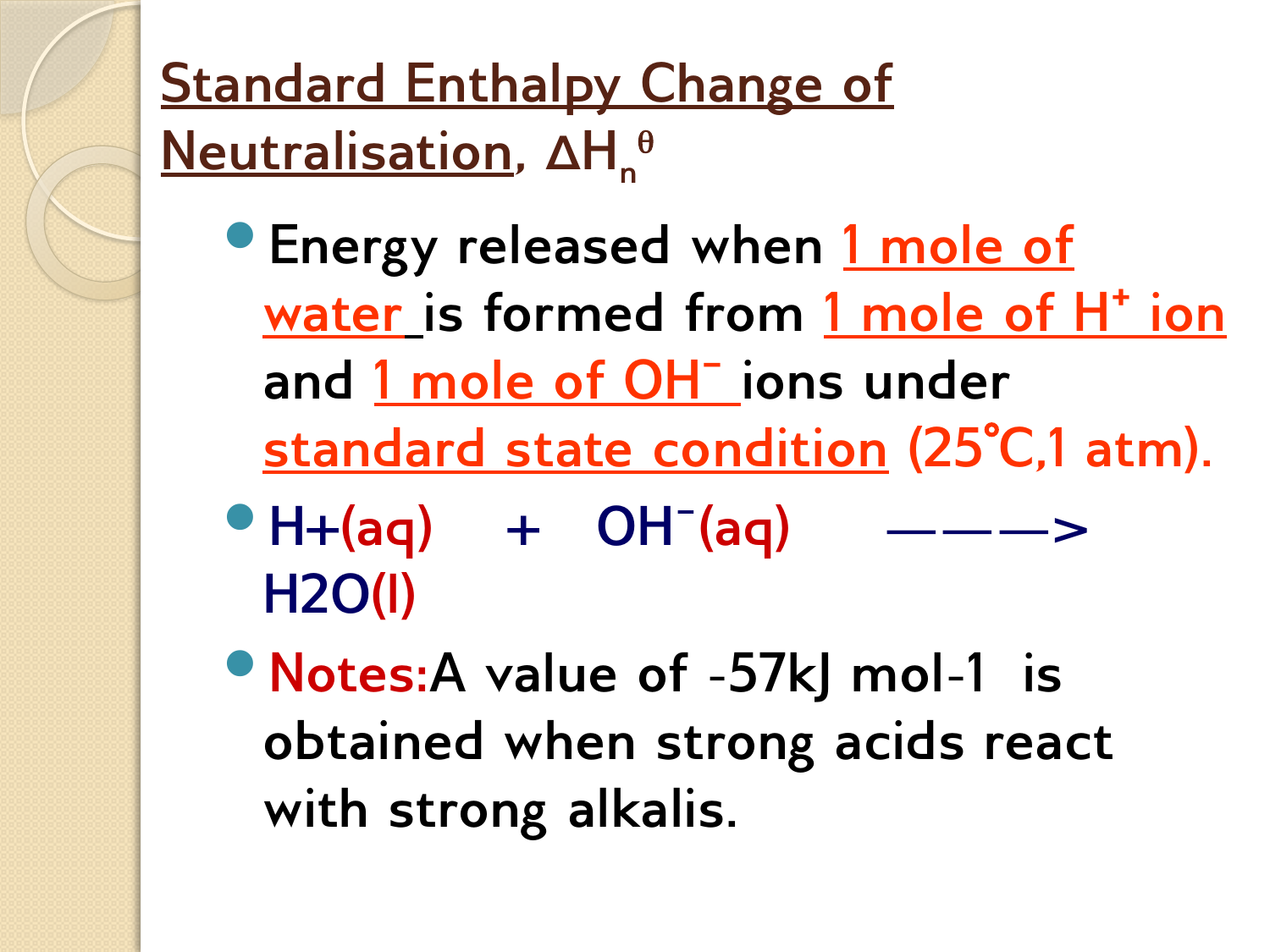

# Standard Enthalpy Change of Neutralisation, ∆Hnθ
Energy released when 1 mole of water is formed from 1 mole of H⁺ ion and 1 mole of OH⁻ ions under standard state condition (25°C,1 atm).
H+(aq)    +   OH¯(aq)     ———>    H2O(l)
Notes:A value of -57kJ mol-1  is obtained when strong acids react with strong alkalis.